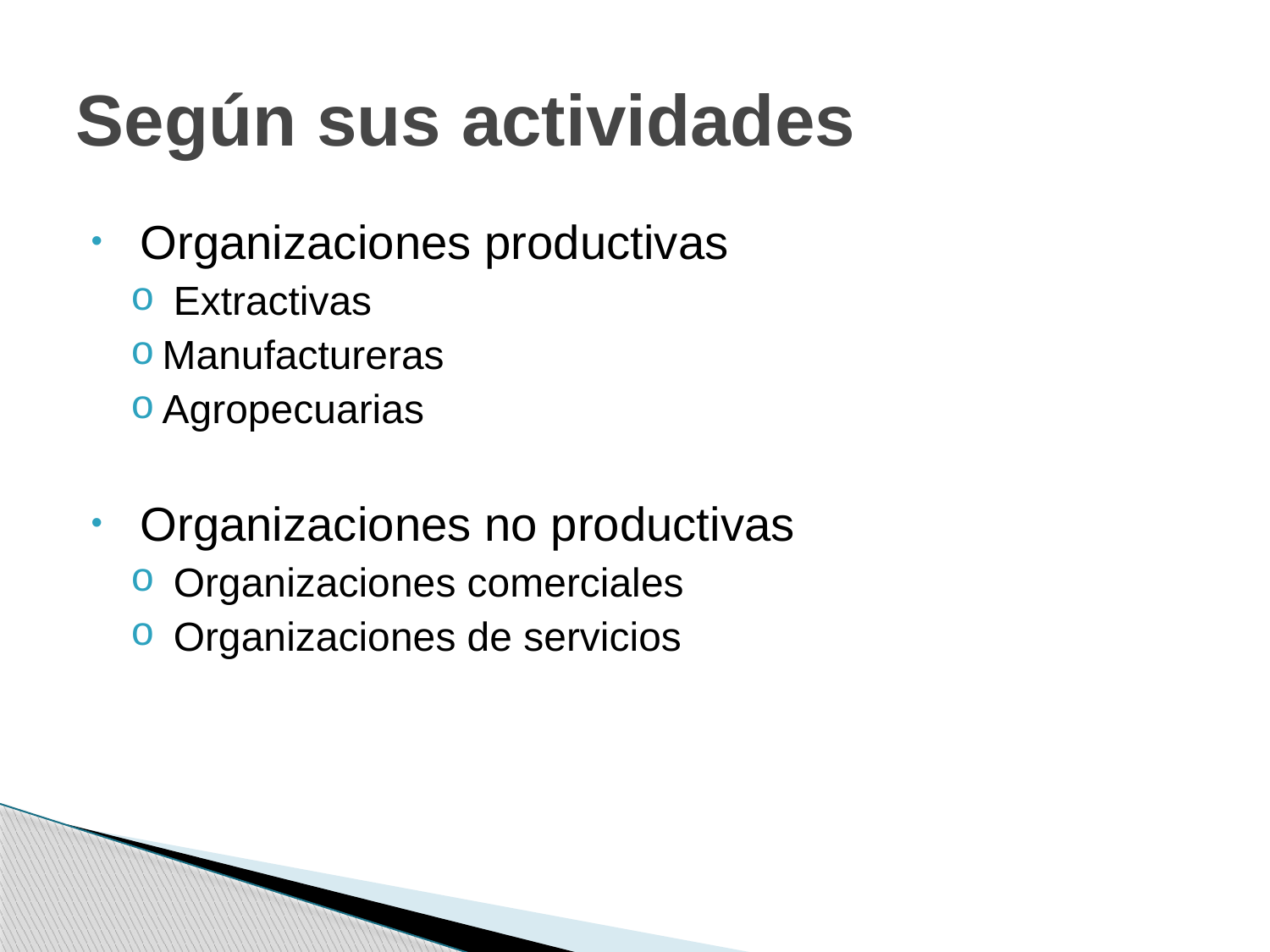

# Según sus actividades
 Organizaciones productivas
 Extractivas
Manufactureras
Agropecuarias

 Organizaciones no productivas
 Organizaciones comerciales
 Organizaciones de servicios